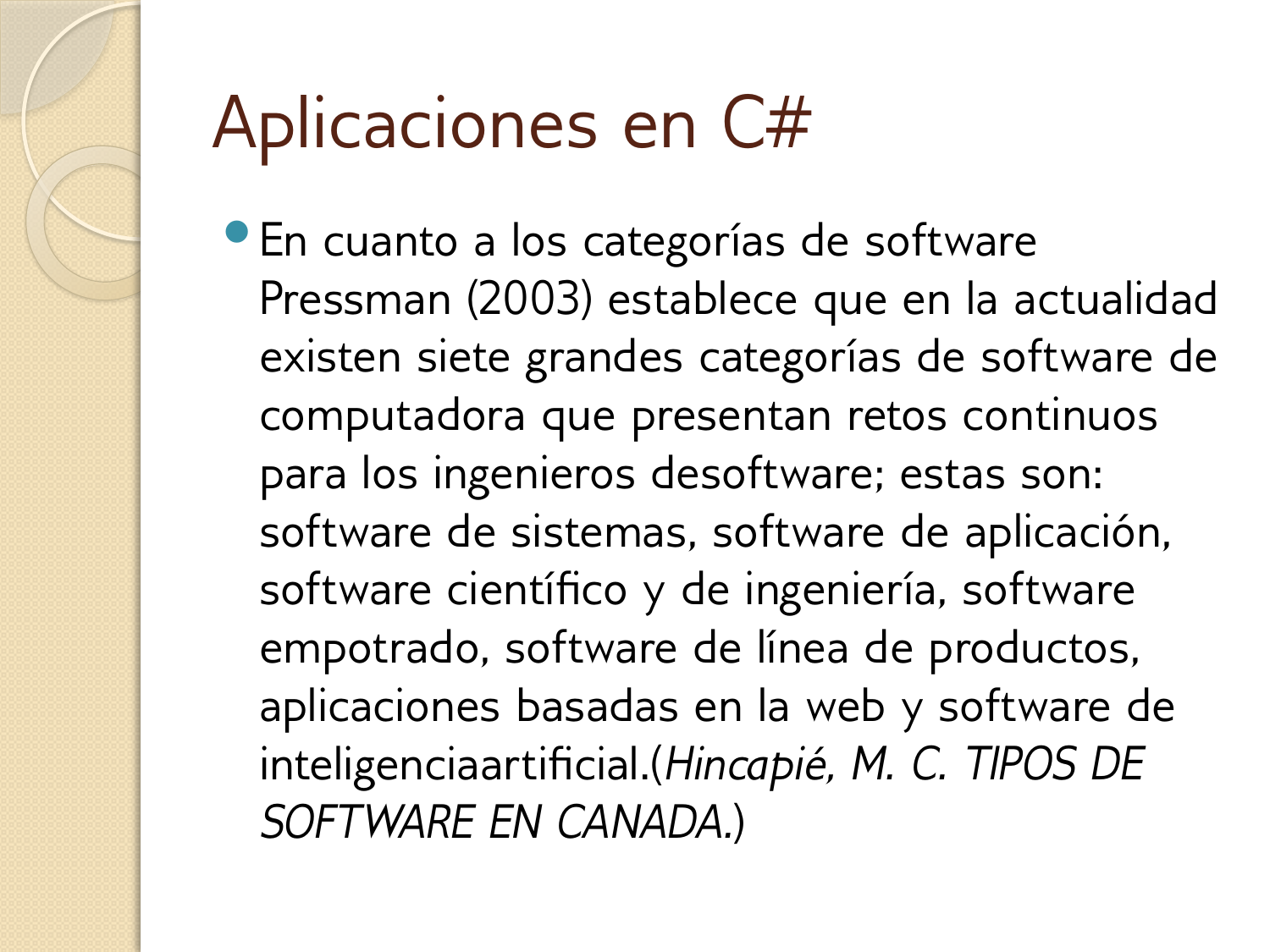

# Aplicaciones en C#
En cuanto a los categorías de software Pressman (2003) establece que en la actualidad existen siete grandes categorías de software de computadora que presentan retos continuos para los ingenieros desoftware; estas son: software de sistemas, software de aplicación, software científico y de ingeniería, software empotrado, software de línea de productos, aplicaciones basadas en la web y software de inteligenciaartificial.(Hincapié, M. C. TIPOS DE SOFTWARE EN CANADA.)